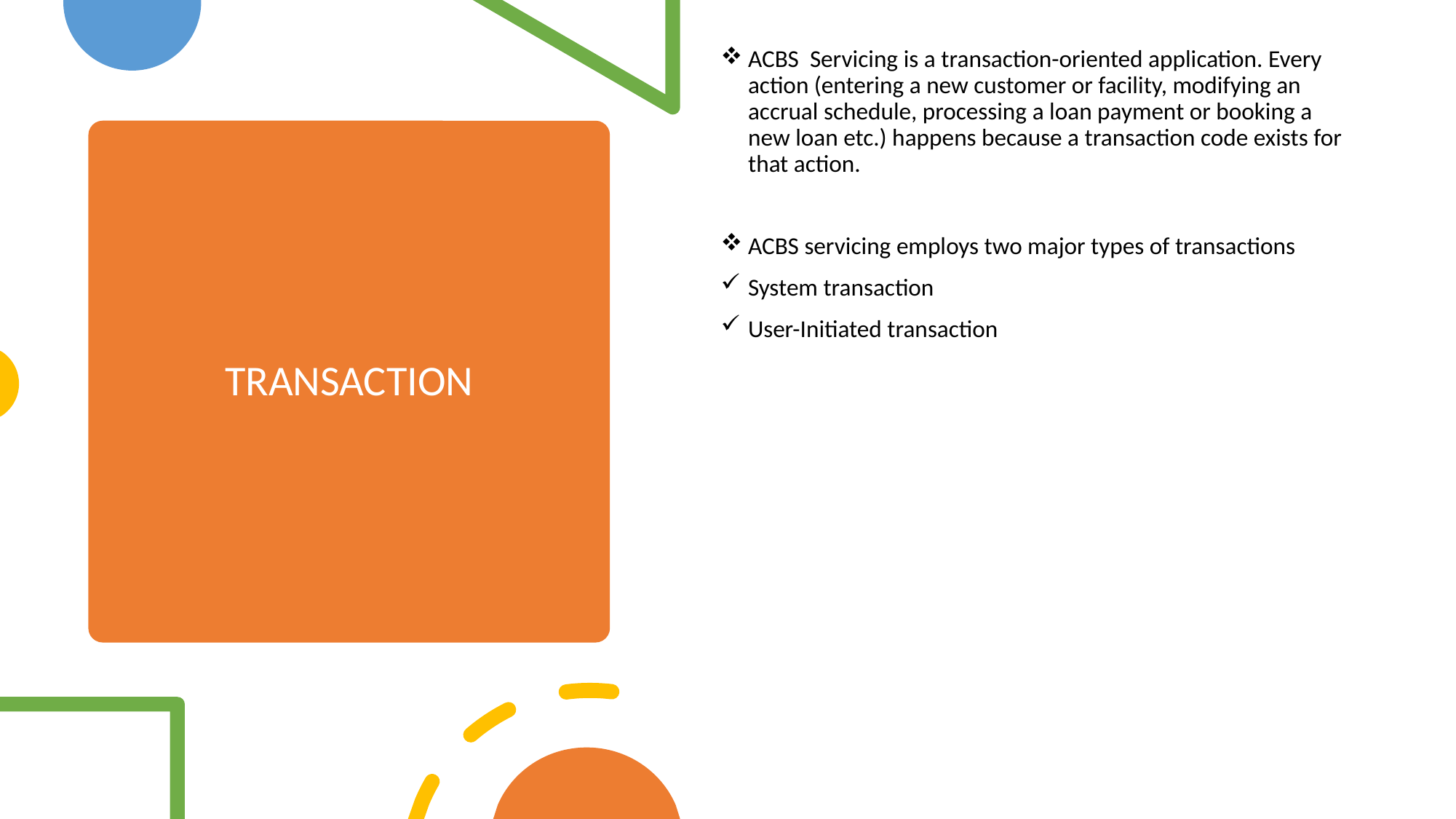

ACBS  Servicing is a transaction-oriented application. Every action (entering a new customer or facility, modifying an accrual schedule, processing a loan payment or booking a new loan etc.) happens because a transaction code exists for that action.

ACBS servicing employs two major types of transactions
System transaction
User-Initiated transaction

# TRANSACTION